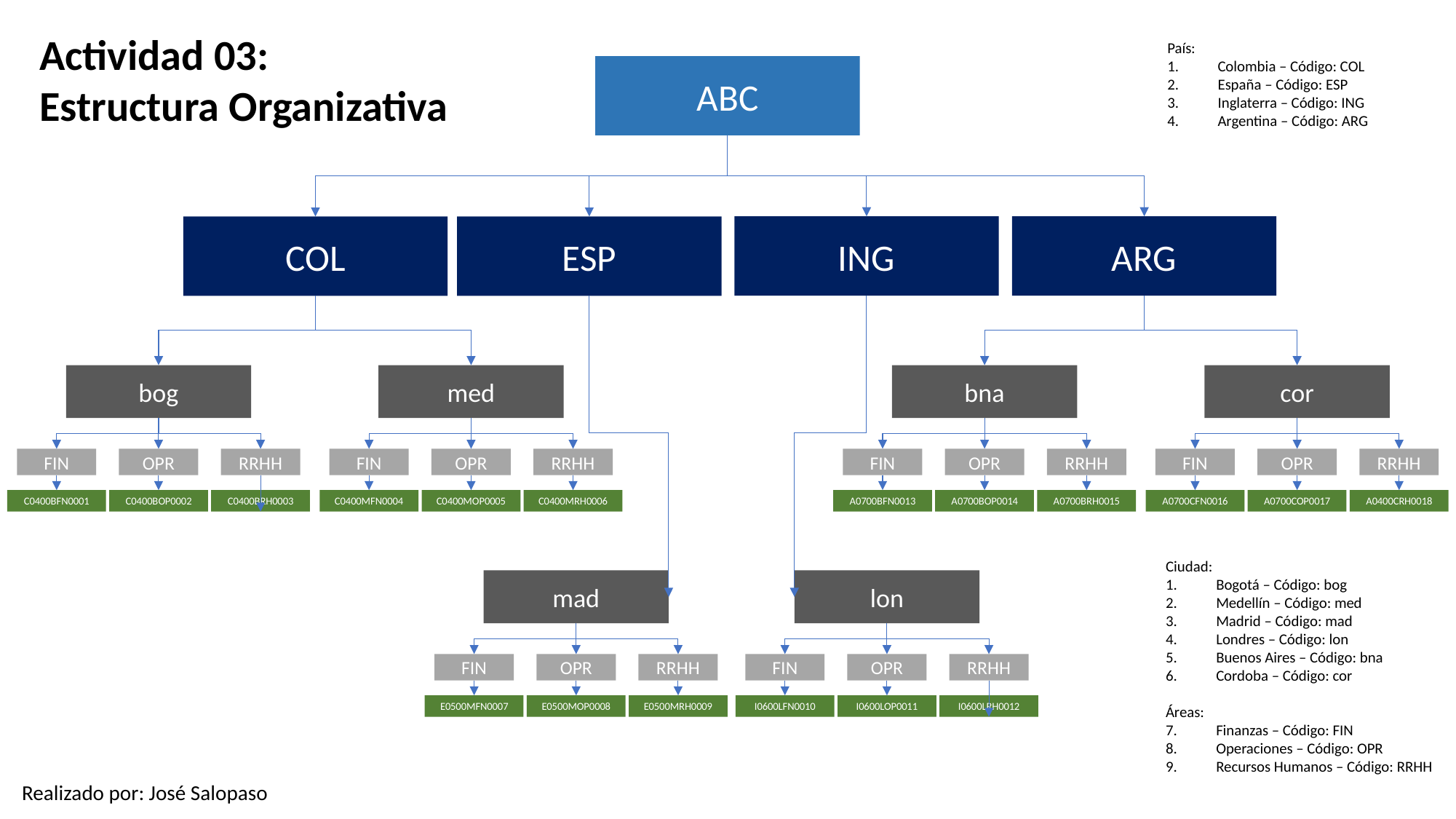

Actividad 03:
Estructura Organizativa
País:
Colombia – Código: COL
España – Código: ESP
Inglaterra – Código: ING
Argentina – Código: ARG
ABC
ING
ARG
COL
ESP
bog
med
bna
cor
FIN
OPR
RRHH
FIN
OPR
RRHH
FIN
OPR
RRHH
FIN
OPR
RRHH
C0400BFN0001
C0400BOP0002
C0400BRH0003
C0400MFN0004
C0400MOP0005
C0400MRH0006
A0700BFN0013
A0700BOP0014
A0700BRH0015
A0700CFN0016
A0700COP0017
A0400CRH0018
Ciudad:
Bogotá – Código: bog
Medellín – Código: med
Madrid – Código: mad
Londres – Código: lon
Buenos Aires – Código: bna
Cordoba – Código: cor

Áreas:
Finanzas – Código: FIN
Operaciones – Código: OPR
Recursos Humanos – Código: RRHH
mad
lon
FIN
OPR
RRHH
FIN
OPR
RRHH
E0500MFN0007
E0500MOP0008
E0500MRH0009
I0600LFN0010
I0600LOP0011
I0600LRH0012
Realizado por: José Salopaso